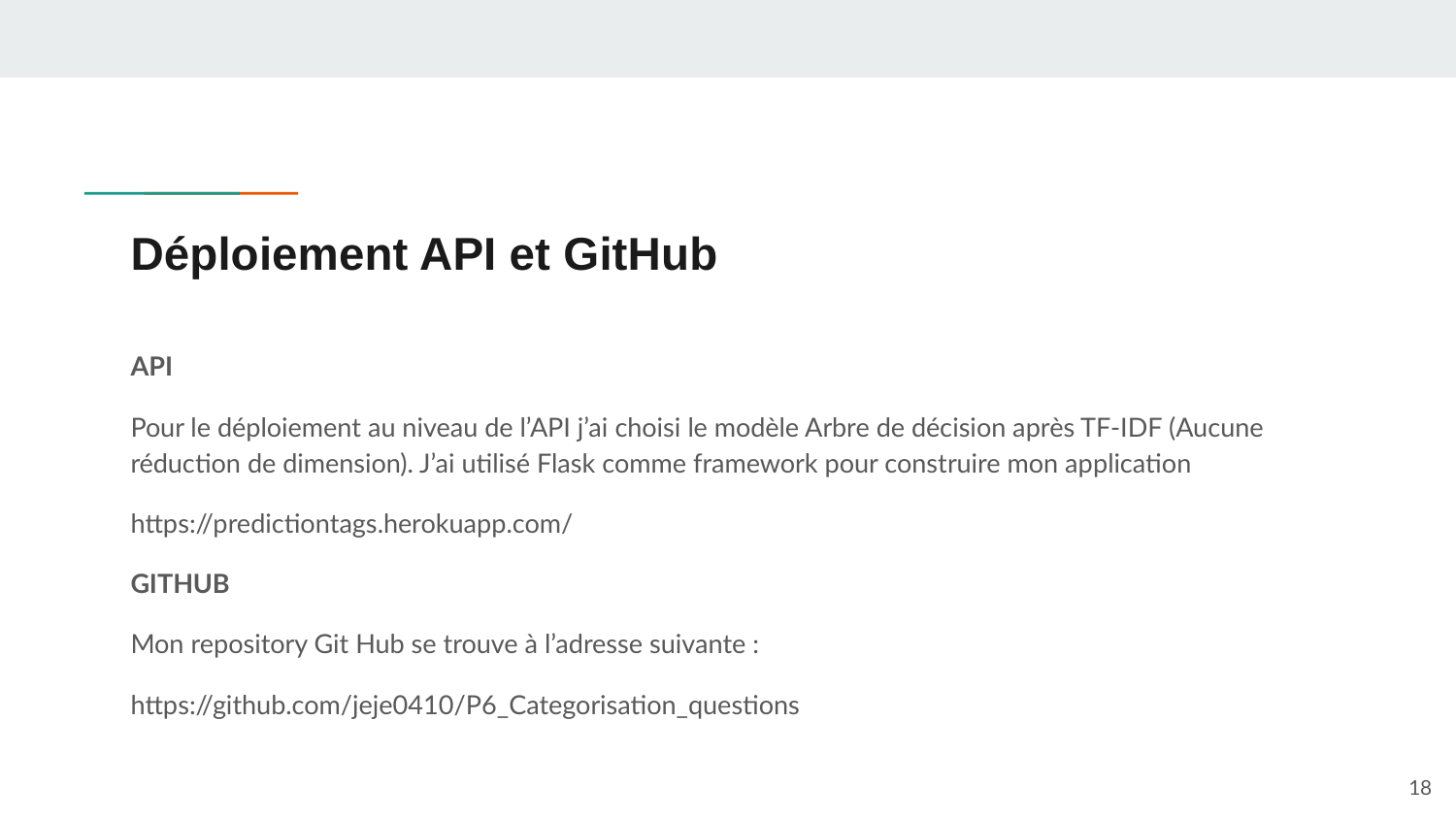

# Déploiement API et GitHub
API
Pour le déploiement au niveau de l’API j’ai choisi le modèle Arbre de décision après TF-IDF (Aucune réduction de dimension). J’ai utilisé Flask comme framework pour construire mon application
https://predictiontags.herokuapp.com/
GITHUB
Mon repository Git Hub se trouve à l’adresse suivante :
https://github.com/jeje0410/P6_Categorisation_questions
18